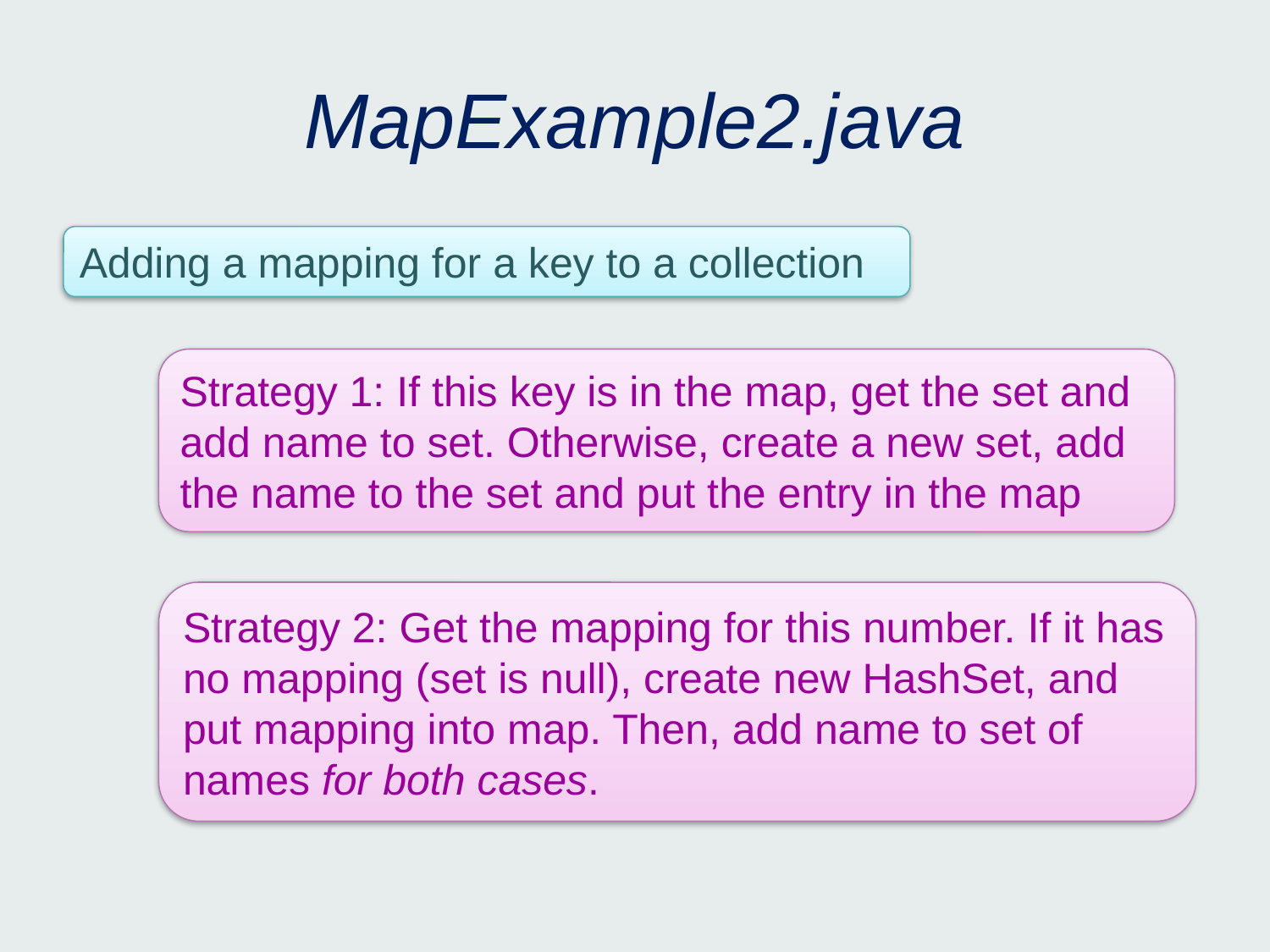

# MapExample2.java
Adding a mapping for a key to a collection
Strategy 1: If this key is in the map, get the set and add name to set. Otherwise, create a new set, add the name to the set and put the entry in the map
Strategy 2: Get the mapping for this number. If it has no mapping (set is null), create new HashSet, and put mapping into map. Then, add name to set of names for both cases.